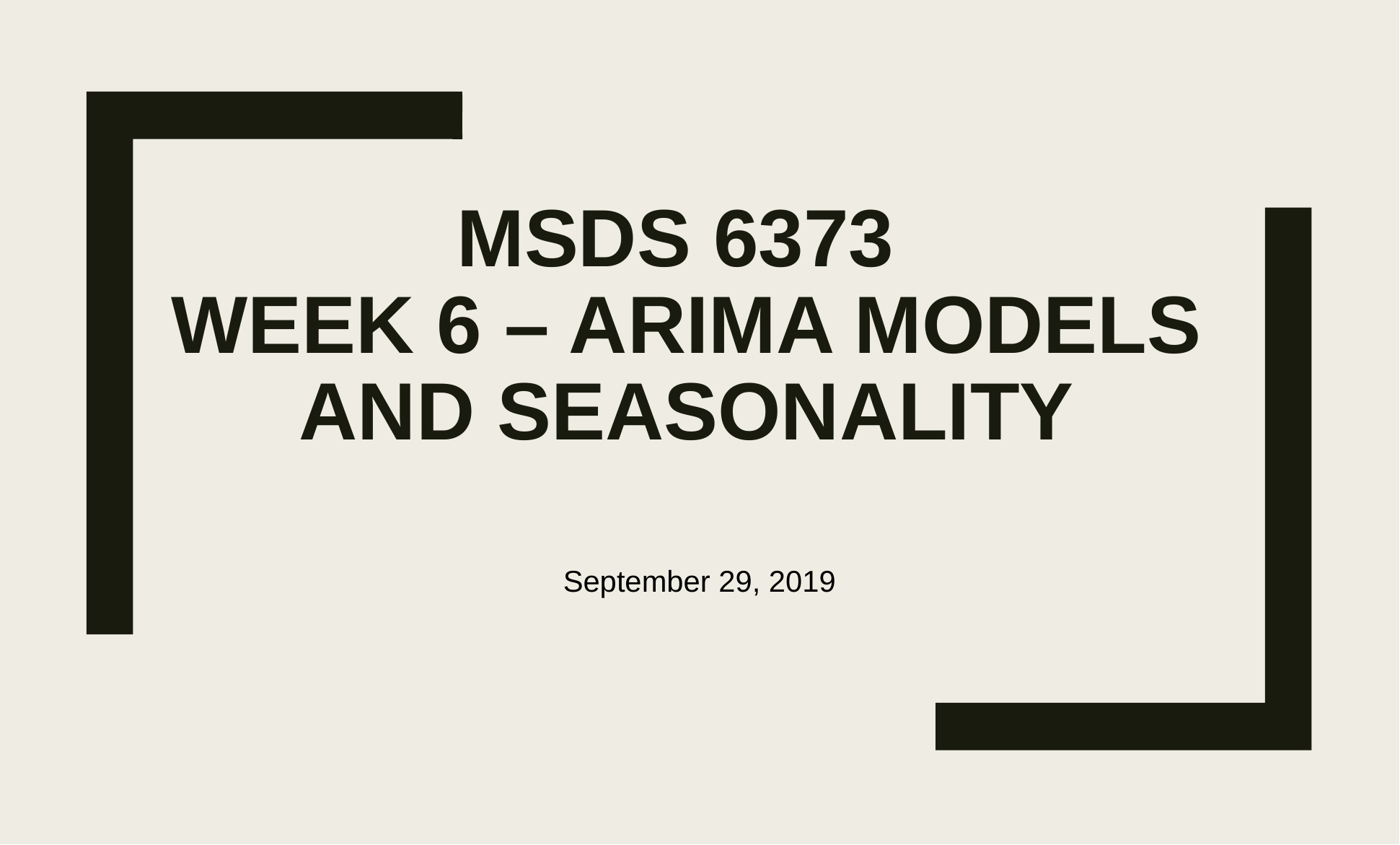

# MSDS 6373 Week 6 – ARIMA Models and Seasonality

September 29, 2019